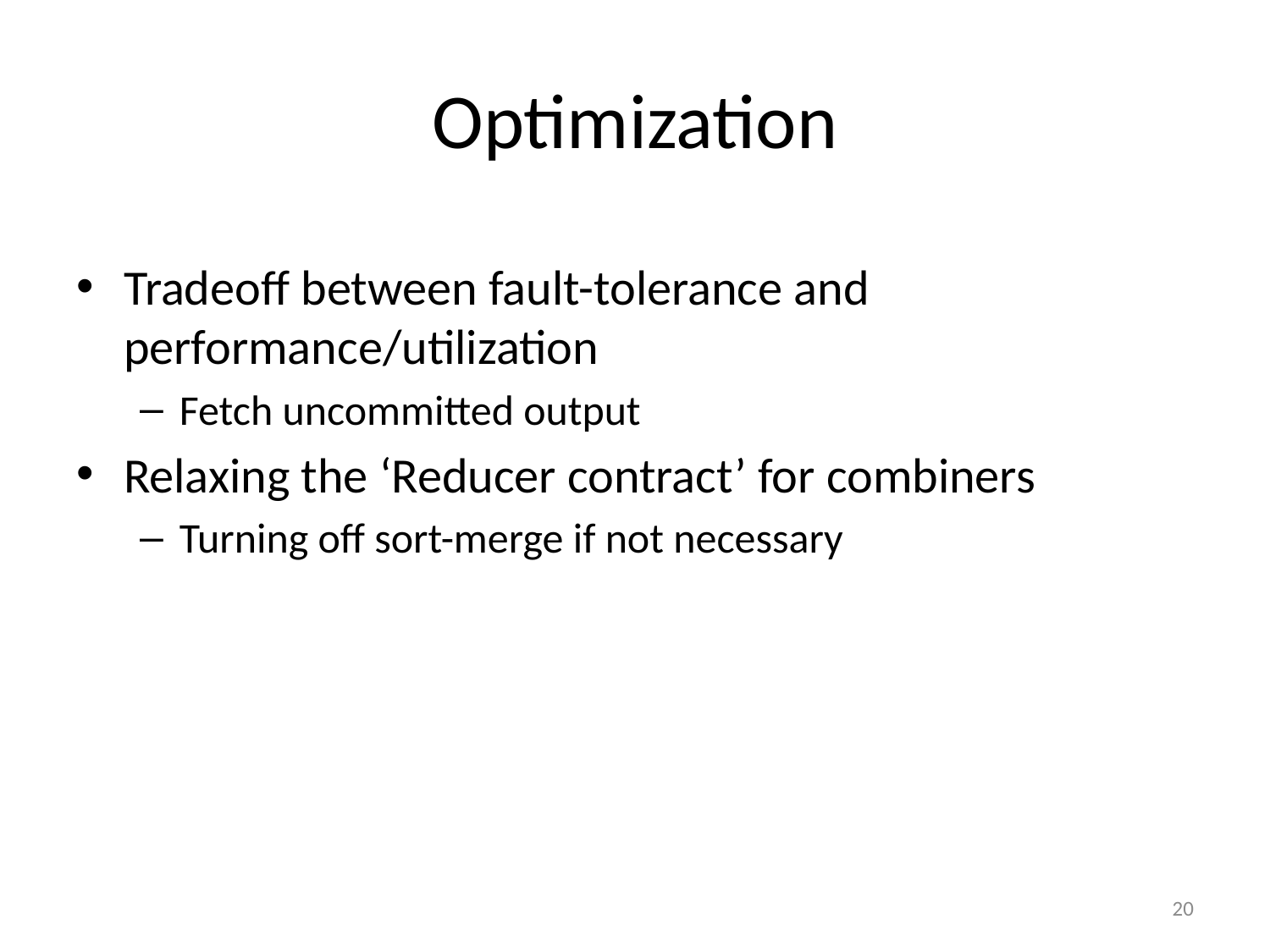

# Optimization
Tradeoff between fault-tolerance and performance/utilization
Fetch uncommitted output
Relaxing the ‘Reducer contract’ for combiners
Turning off sort-merge if not necessary

20